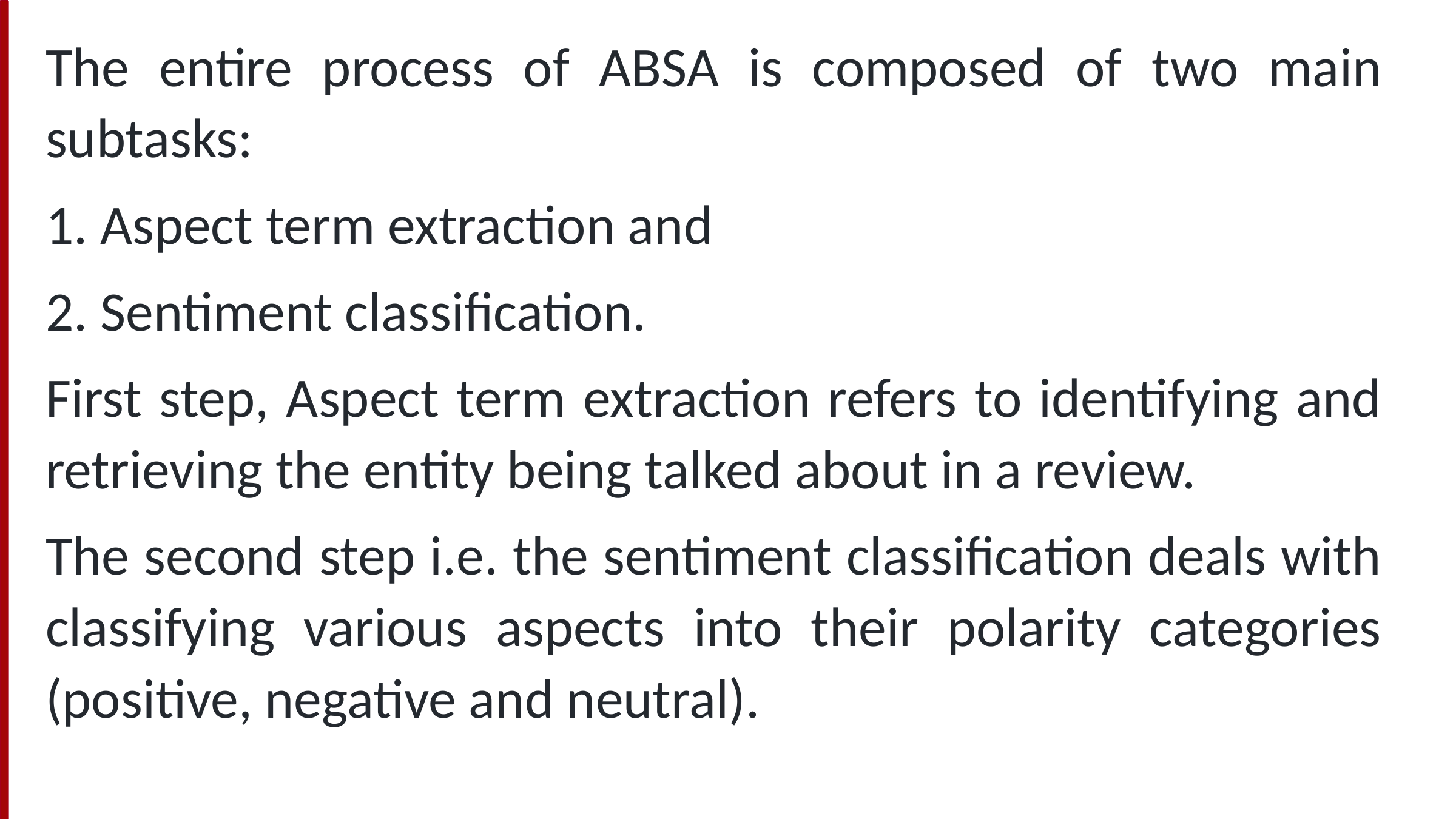

The entire process of ABSA is composed of two main subtasks:
1. Aspect term extraction and
2. Sentiment classification.
First step, Aspect term extraction refers to identifying and retrieving the entity being talked about in a review.
The second step i.e. the sentiment classification deals with classifying various aspects into their polarity categories (positive, negative and neutral).